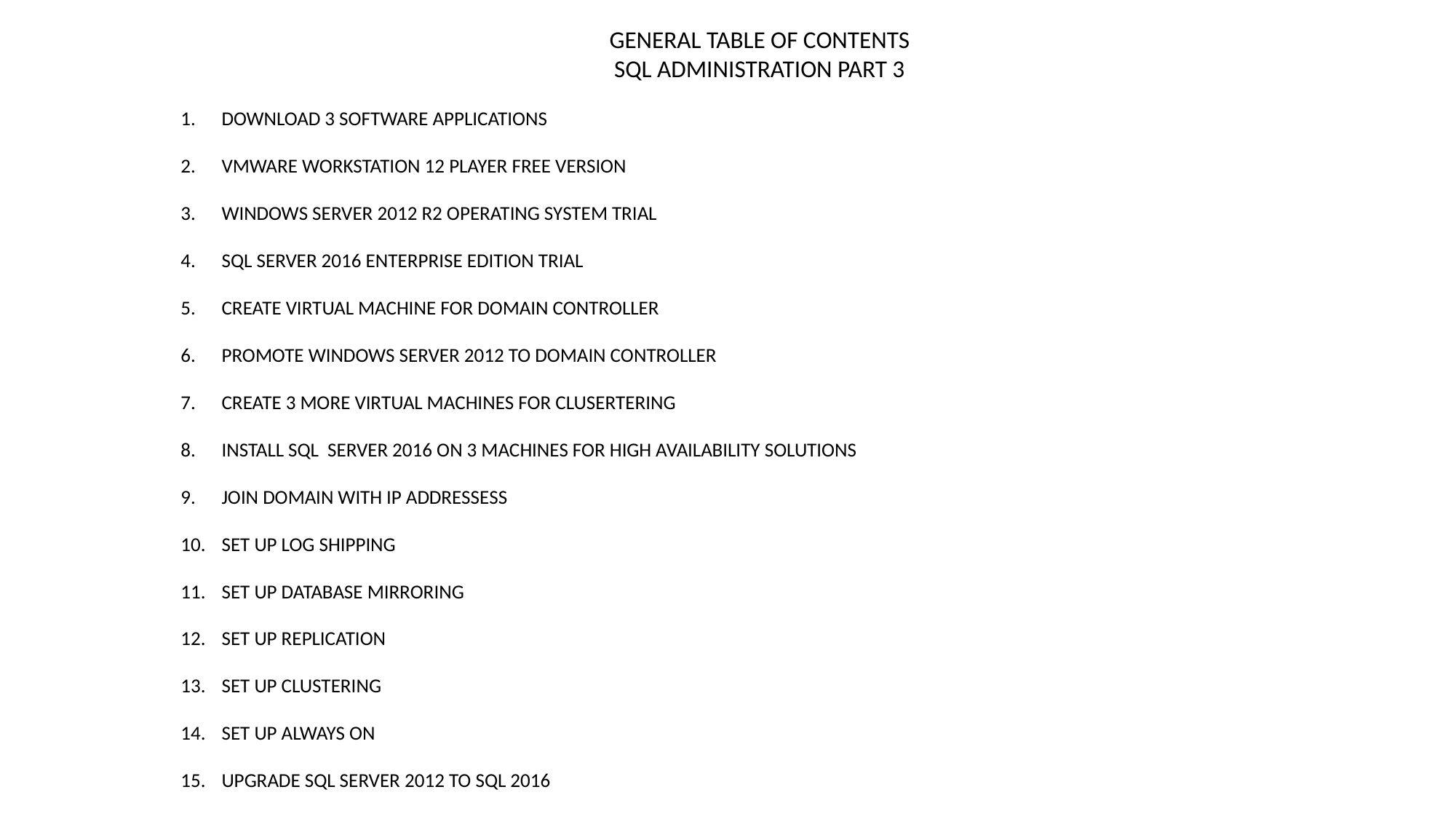

GENERAL TABLE OF CONTENTS
SQL ADMINISTRATION PART 3

DOWNLOAD 3 SOFTWARE APPLICATIONS

VMWARE WORKSTATION 12 PLAYER FREE VERSION

WINDOWS SERVER 2012 R2 OPERATING SYSTEM TRIAL

SQL SERVER 2016 ENTERPRISE EDITION TRIAL

CREATE VIRTUAL MACHINE FOR DOMAIN CONTROLLER

PROMOTE WINDOWS SERVER 2012 TO DOMAIN CONTROLLER

CREATE 3 MORE VIRTUAL MACHINES FOR CLUSERTERING

INSTALL SQL  SERVER 2016 ON 3 MACHINES FOR HIGH AVAILABILITY SOLUTIONS

JOIN DOMAIN WITH IP ADDRESSESS

SET UP LOG SHIPPING

SET UP DATABASE MIRRORING

SET UP REPLICATION

SET UP CLUSTERING

SET UP ALWAYS ON

UPGRADE SQL SERVER 2012 TO SQL 2016